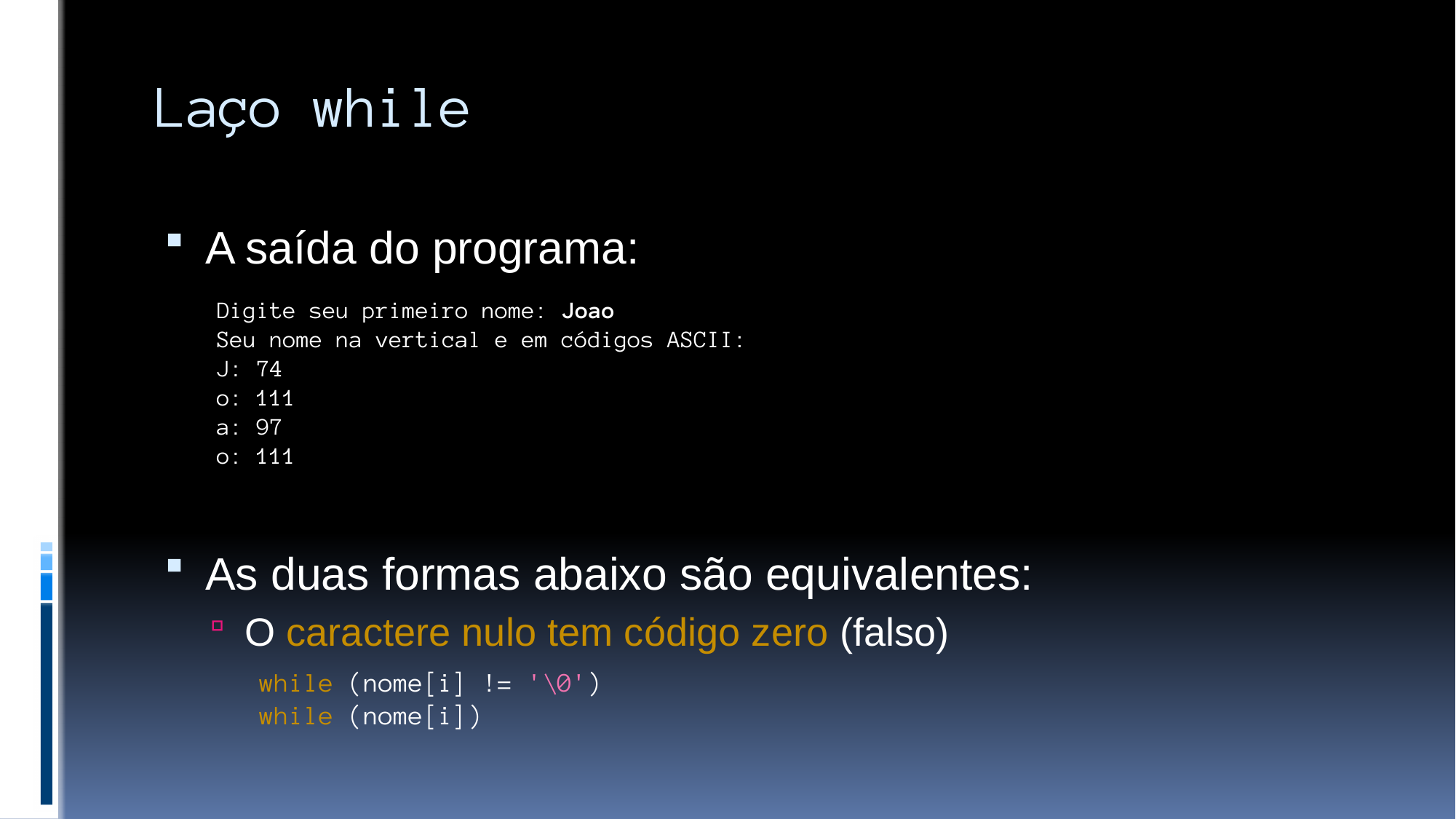

# Laço while
A saída do programa:

As duas formas abaixo são equivalentes:
O caractere nulo tem código zero (falso)

Digite seu primeiro nome: Joao
Seu nome na vertical e em códigos ASCII:
J: 74
o: 111
a: 97
o: 111
while (nome[i] != '\0')
while (nome[i])